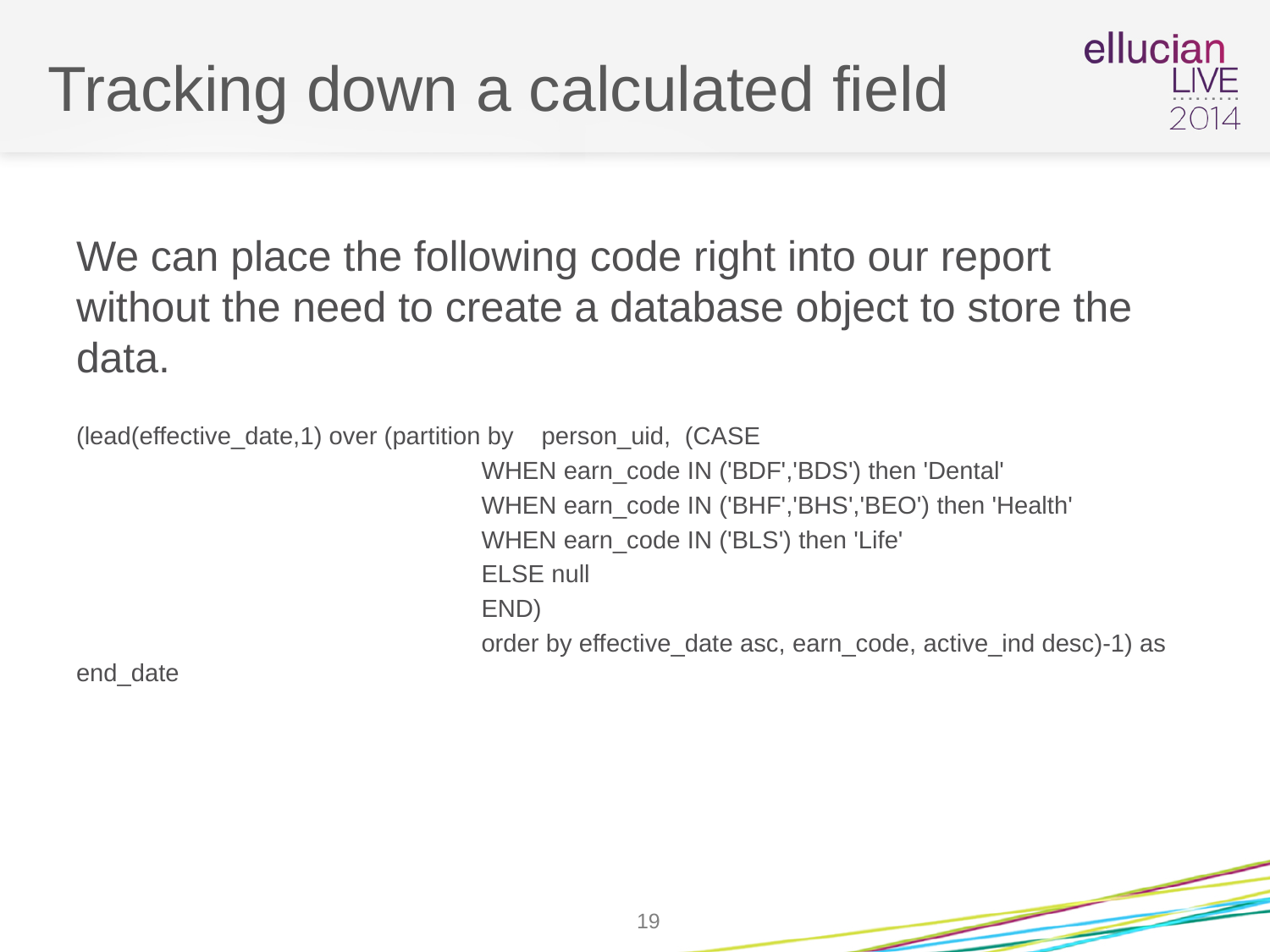

# Tracking down a calculated field
We can place the following code right into our report without the need to create a database object to store the data.

(lead(effective_date,1) over (partition by    person_uid,  (CASE
                                                          WHEN earn_code IN ('BDF','BDS') then 'Dental'
                                                          WHEN earn_code IN ('BHF','BHS','BEO') then 'Health'
                                                          WHEN earn_code IN ('BLS') then 'Life'
                                                          ELSE null
                                                          END)
                                                          order by effective_date asc, earn_code, active_ind desc)-1) as end_date
19